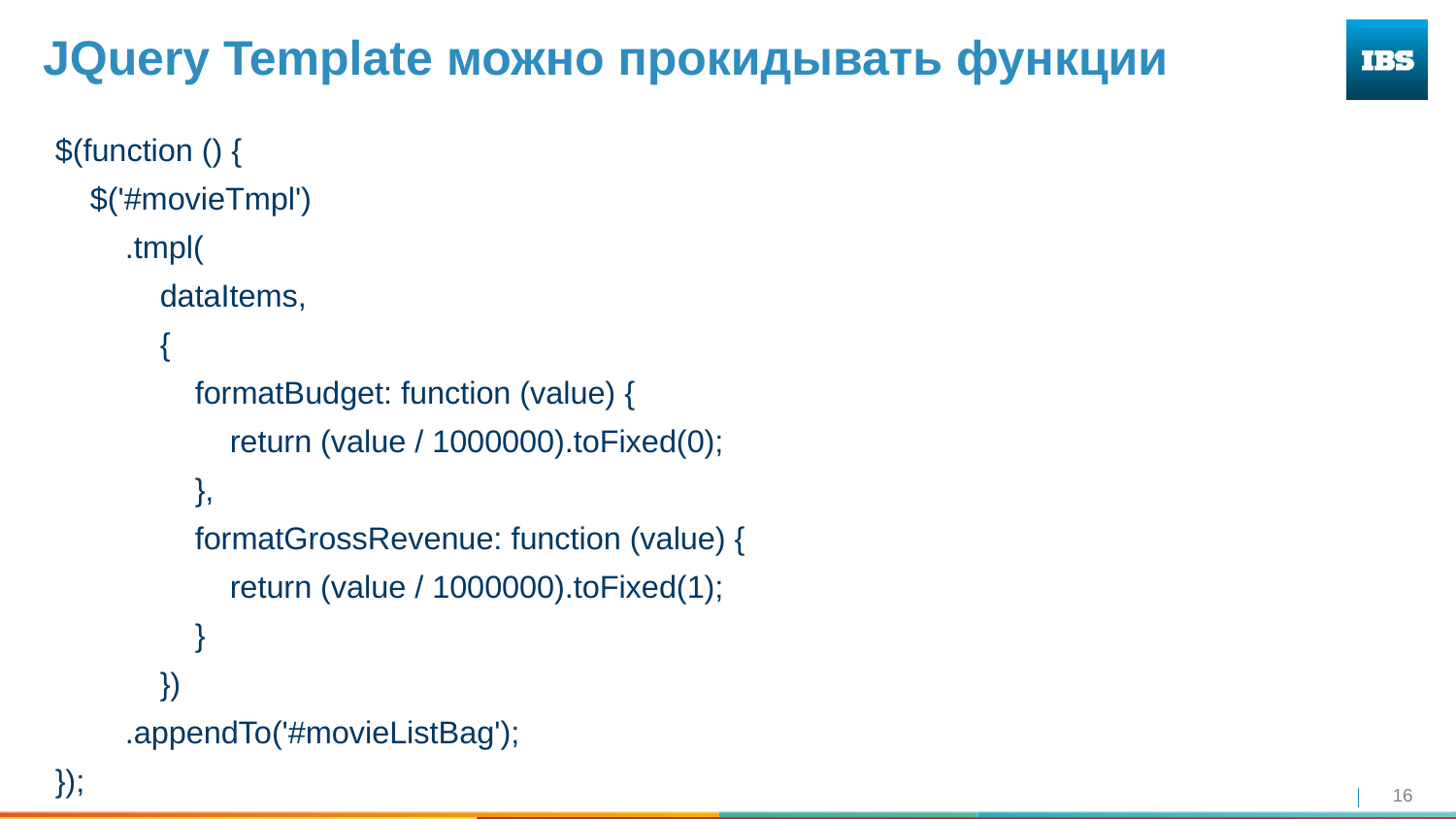

# JQuery Template можно прокидывать функции
$(function () {
    $('#movieTmpl')
        .tmpl(
            dataItems,
            {
                formatBudget: function (value) {
                    return (value / 1000000).toFixed(0);
                },
                formatGrossRevenue: function (value) {
                    return (value / 1000000).toFixed(1);
                }
            })
        .appendTo('#movieListBag');
});